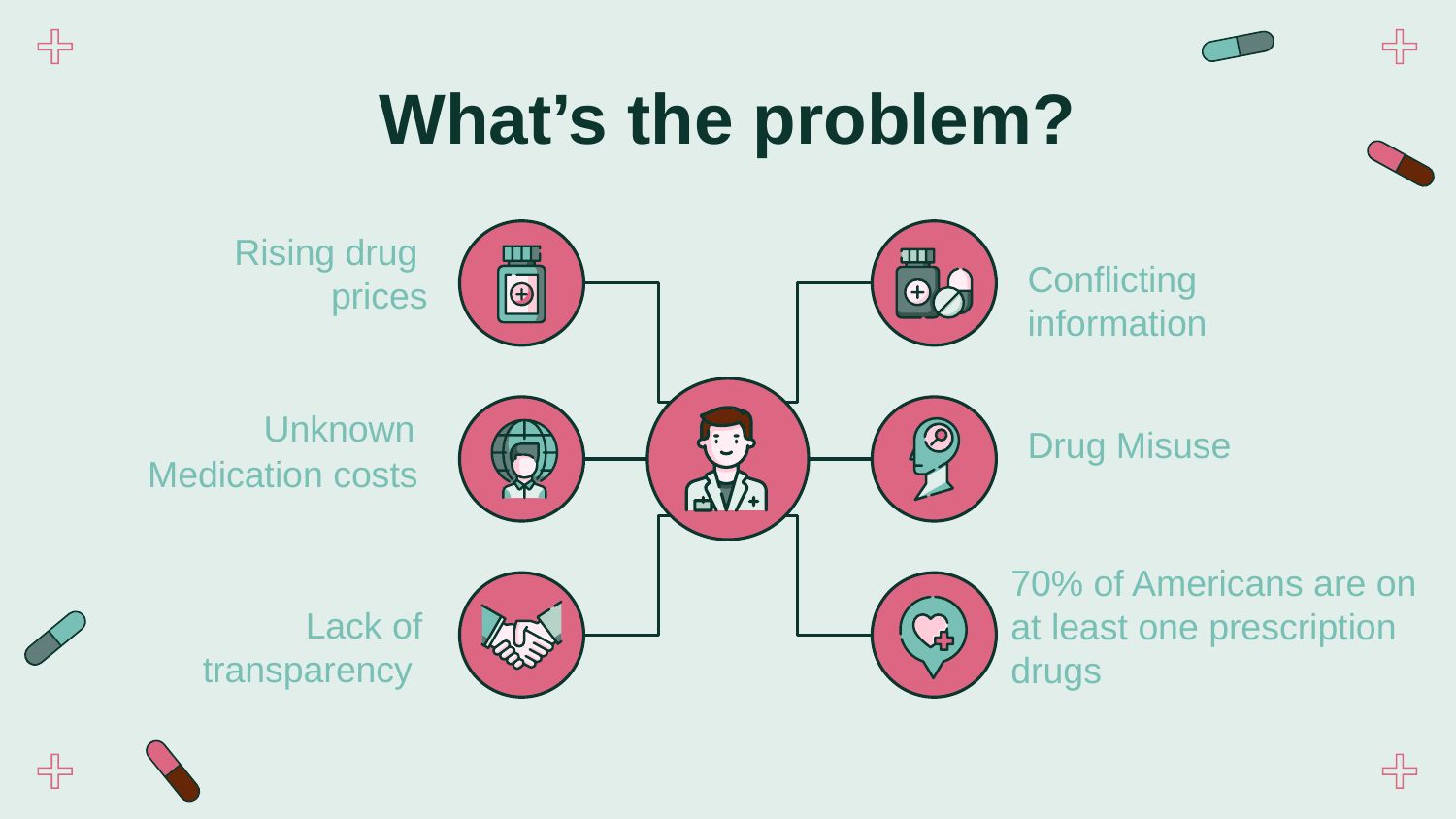

# What’s the problem?

Rising drug
prices

Conflicting information

Drug Misuse
Unknown
Medication costs

70% of Americans are on at least one prescription drugs

Lack of transparency